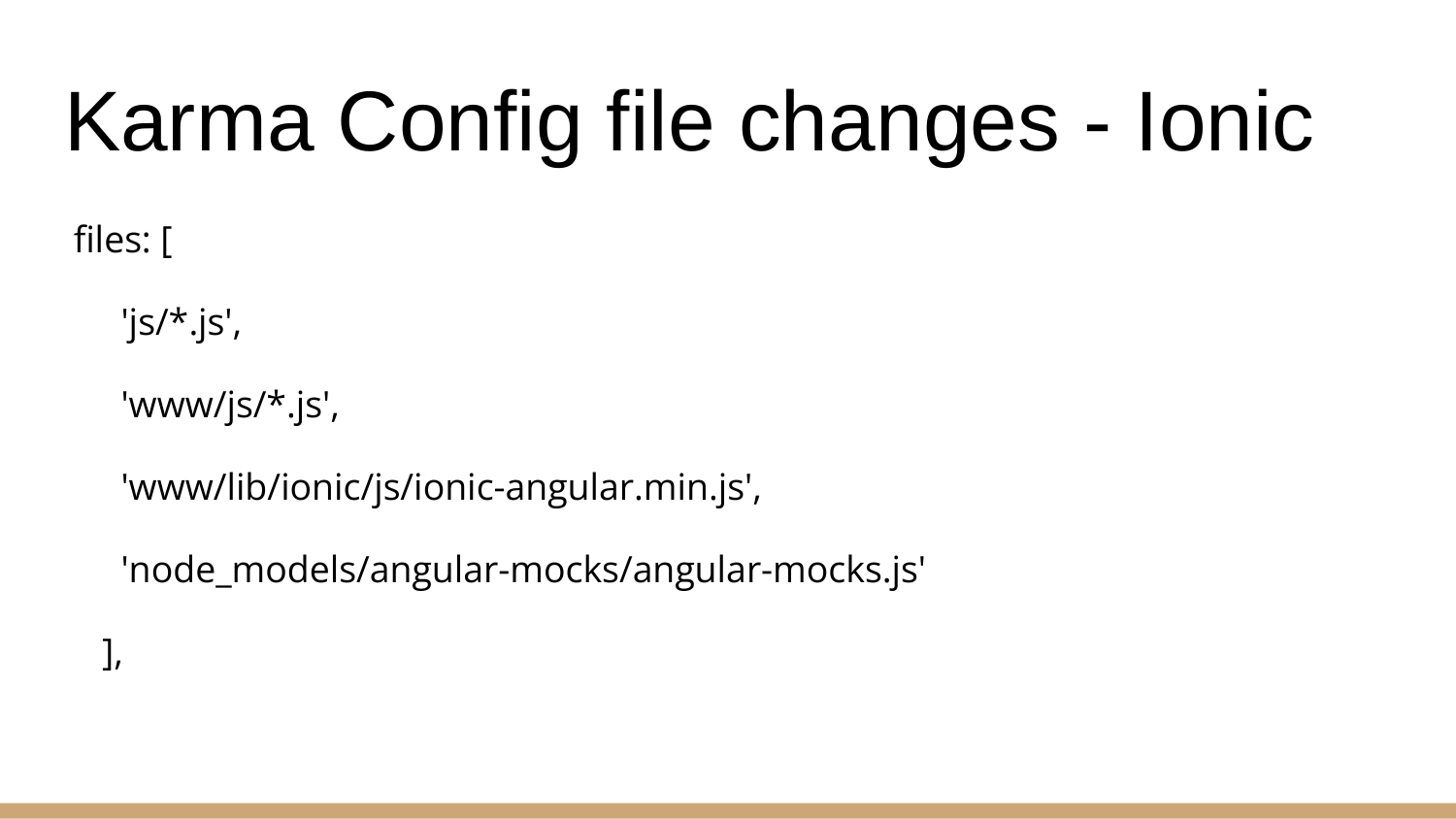

# Karma Config file changes - Ionic
 files: [
      'js/*.js',
      'www/js/*.js',
      'www/lib/ionic/js/ionic-angular.min.js',
      'node_models/angular-mocks/angular-mocks.js'
    ],